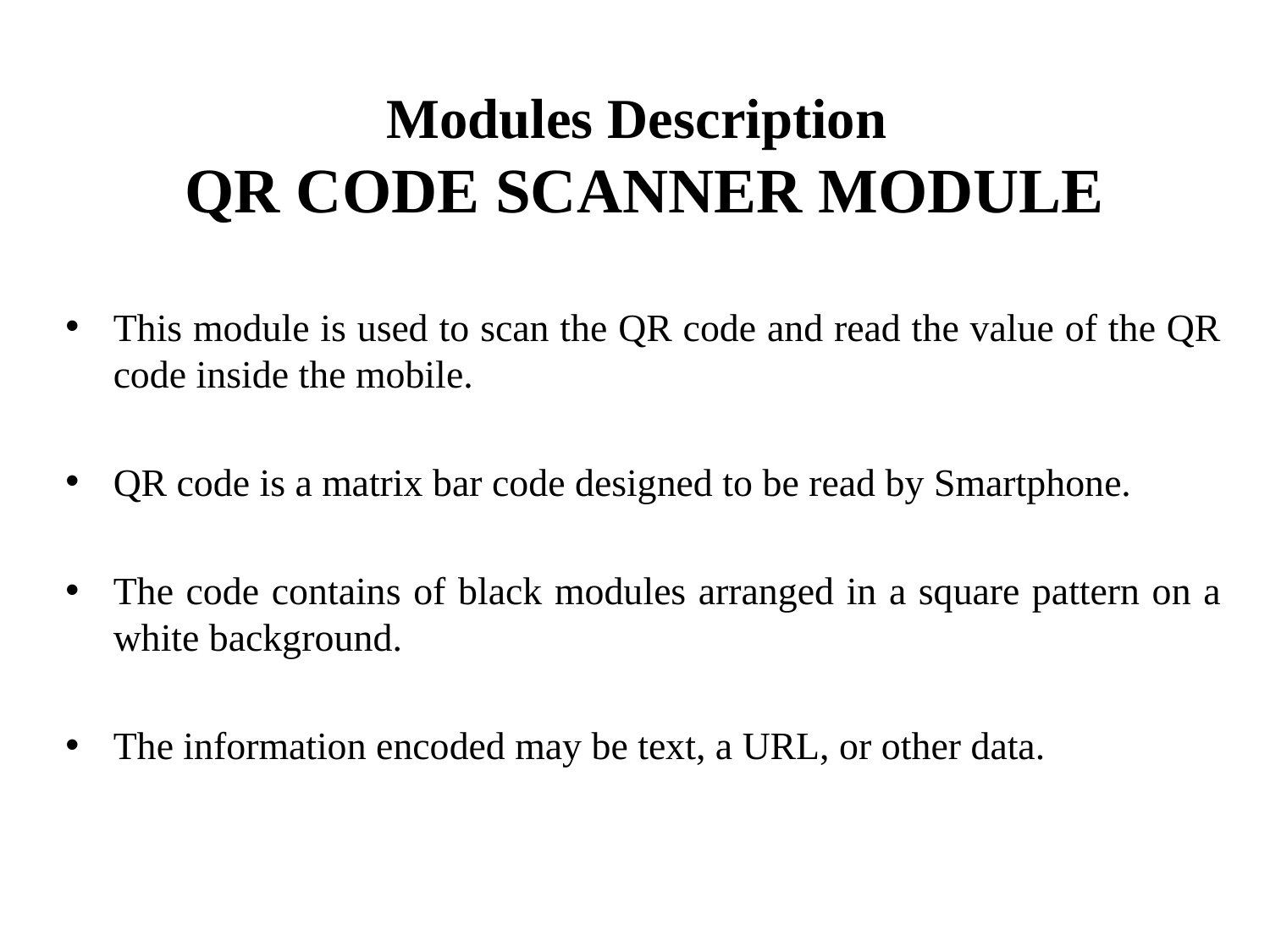

# Modules Description QR CODE SCANNER MODULE
This module is used to scan the QR code and read the value of the QR code inside the mobile.

QR code is a matrix bar code designed to be read by Smartphone.

The code contains of black modules arranged in a square pattern on a white background.

The information encoded may be text, a URL, or other data.